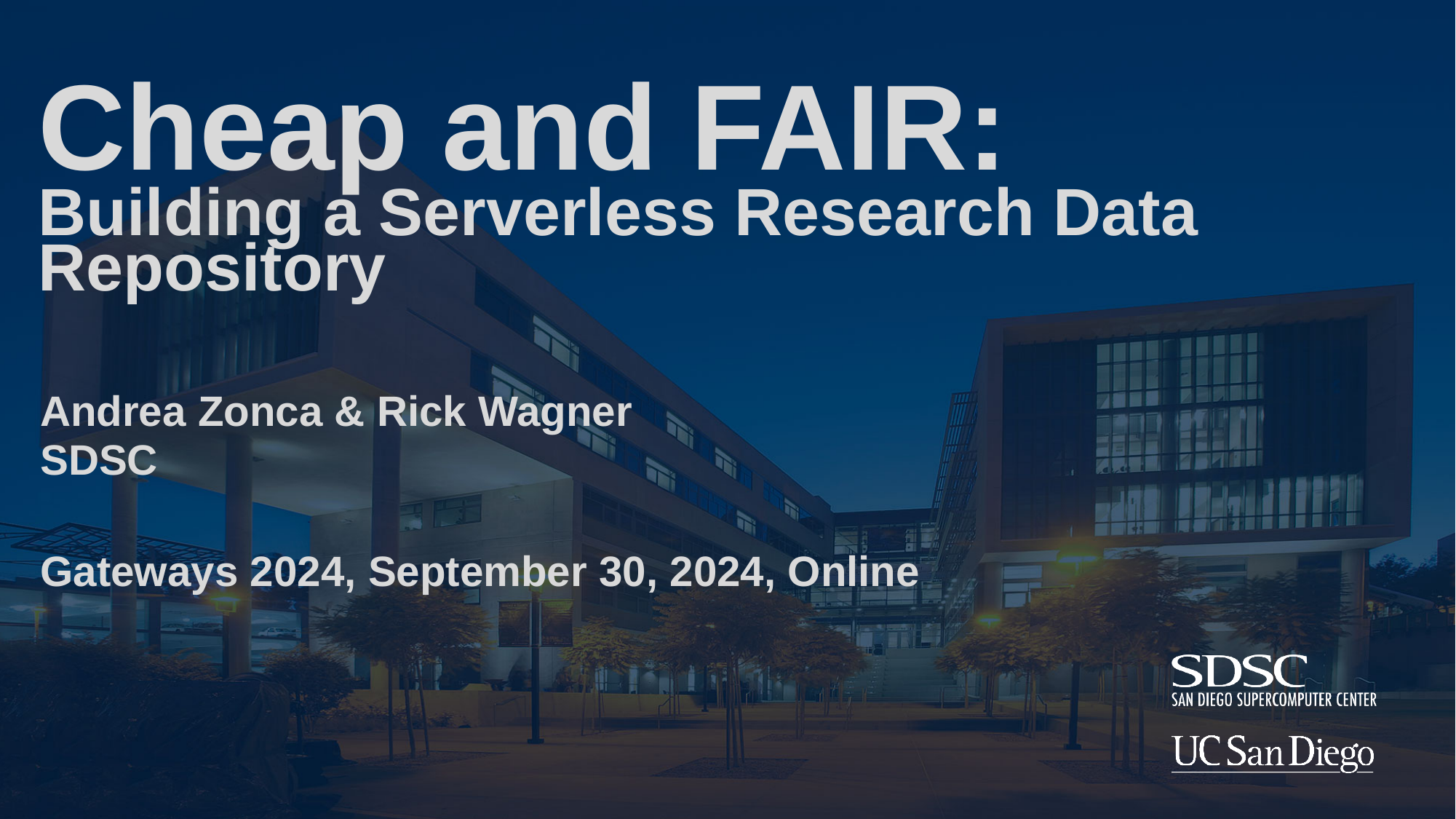

# Cheap and FAIR: Building a Serverless Research Data Repository
Andrea Zonca & Rick Wagner
SDSC
Gateways 2024, September 30, 2024, Online